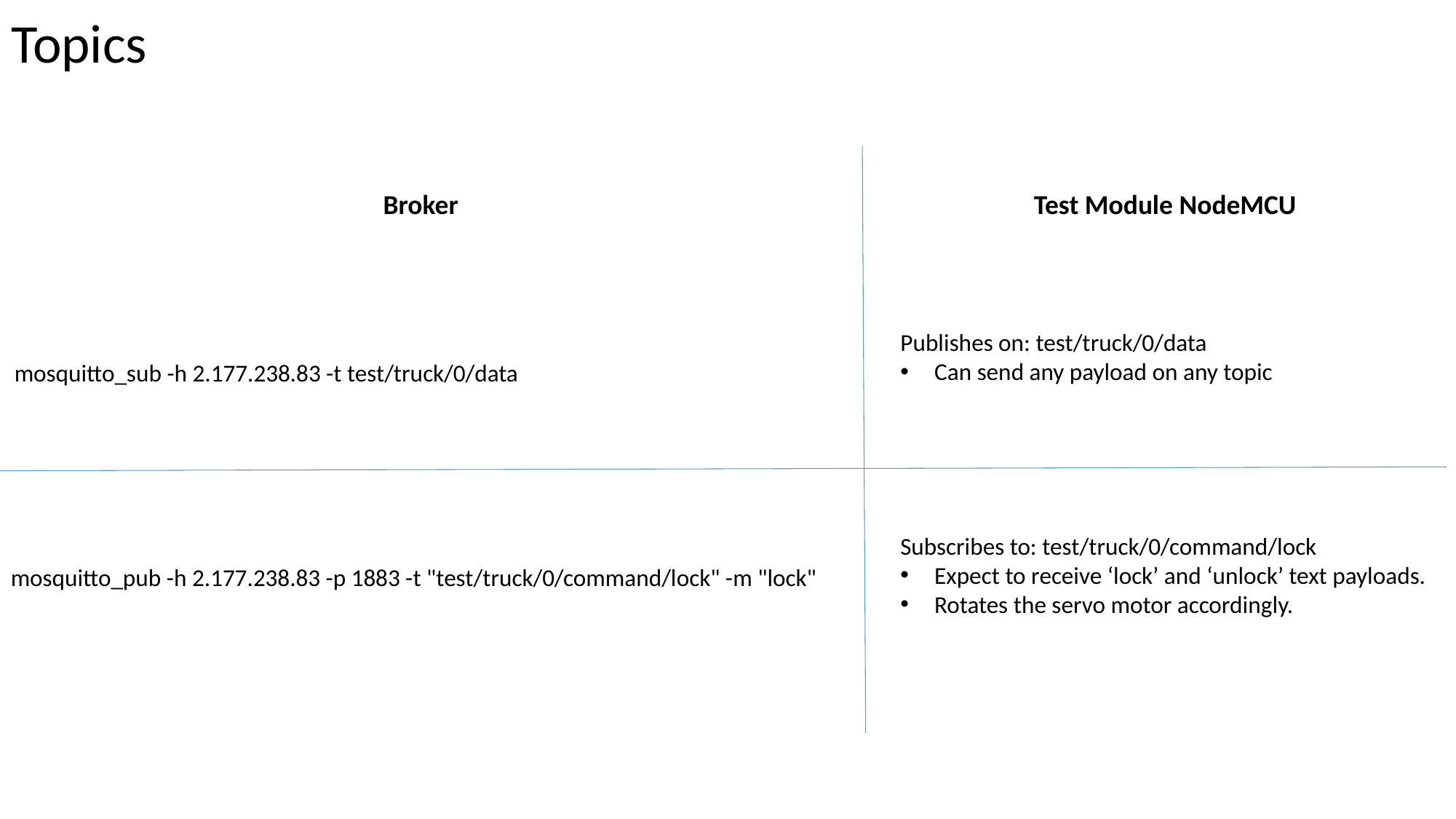

# Topics
Broker
Test Module NodeMCU
Publishes on: test/truck/0/data
Can send any payload on any topic

Subscribes to: test/truck/0/command/lock
Expect to receive ‘lock’ and ‘unlock’ text payloads.
Rotates the servo motor accordingly.

mosquitto_sub -h 2.177.238.83 -t test/truck/0/data
mosquitto_pub -h 2.177.238.83 -p 1883 -t "test/truck/0/command/lock" -m "lock"